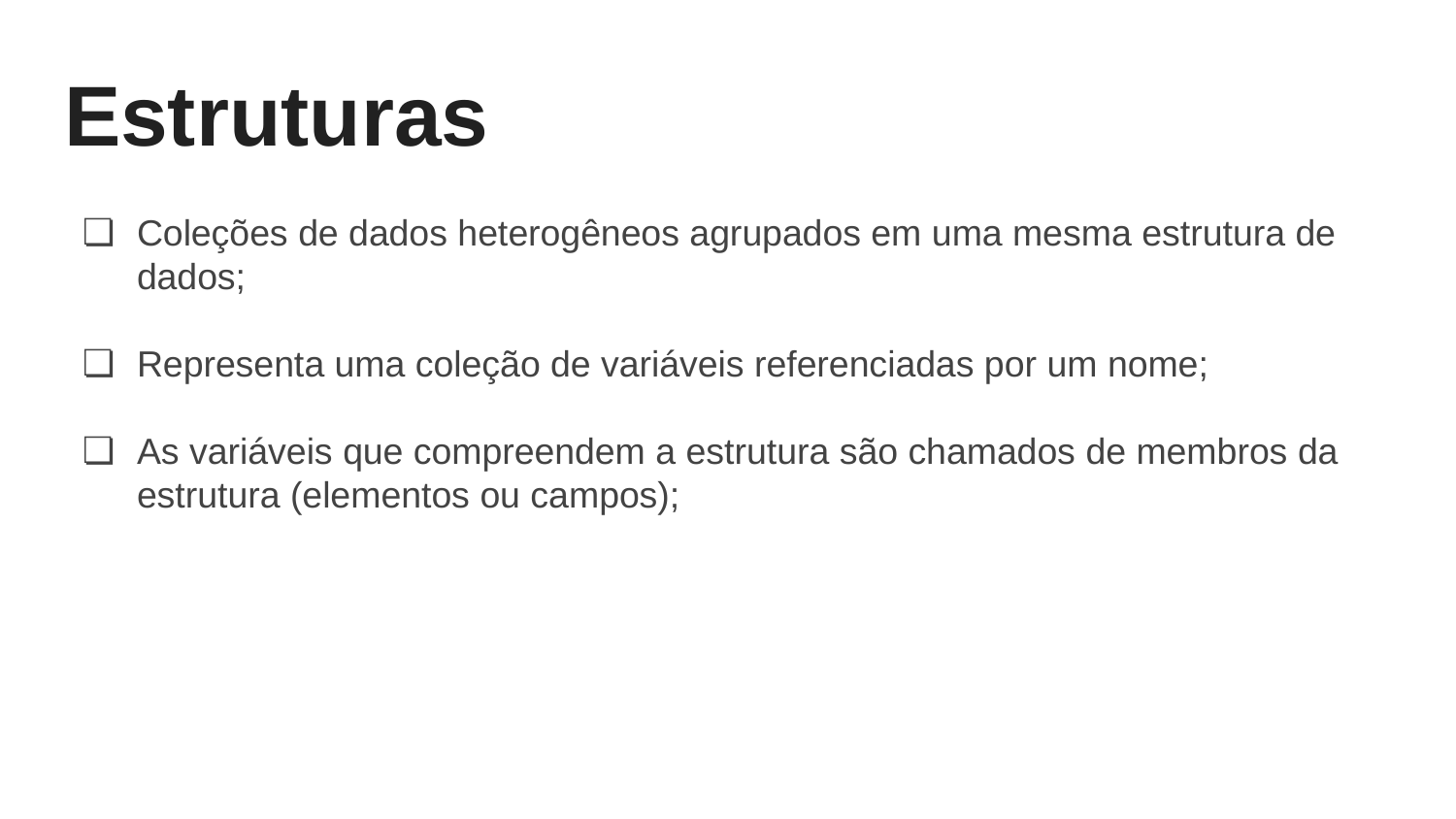

# Estruturas
Coleções de dados heterogêneos agrupados em uma mesma estrutura de dados;

Representa uma coleção de variáveis referenciadas por um nome;

As variáveis que compreendem a estrutura são chamados de membros da estrutura (elementos ou campos);